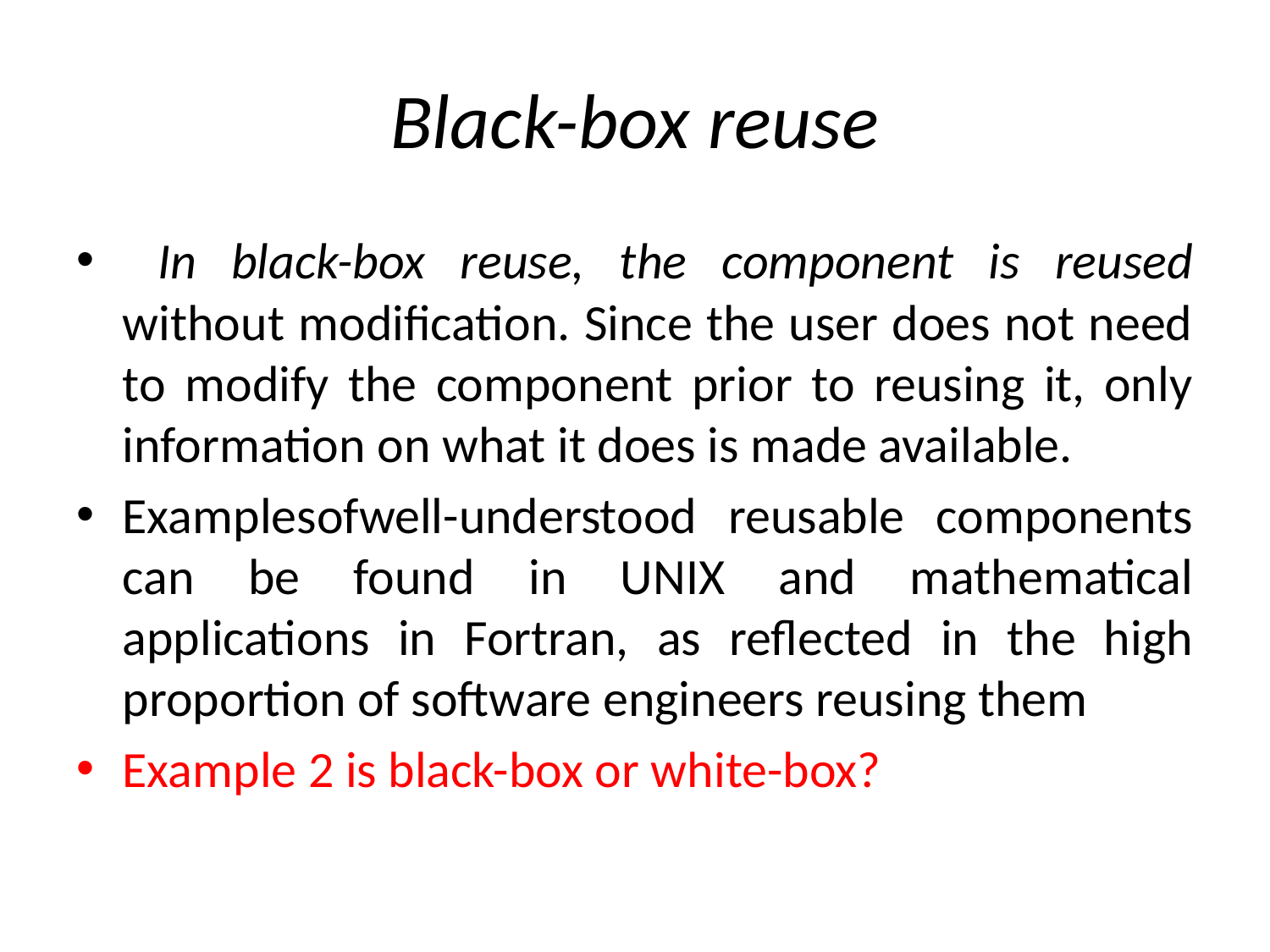

# Black-box reuse
 In black-box reuse, the component is reused without modification. Since the user does not need to modify the component prior to reusing it, only information on what it does is made available.
Examplesofwell-understood reusable components can be found in UNIX and mathematical applications in Fortran, as reflected in the high proportion of software engineers reusing them
Example 2 is black-box or white-box?